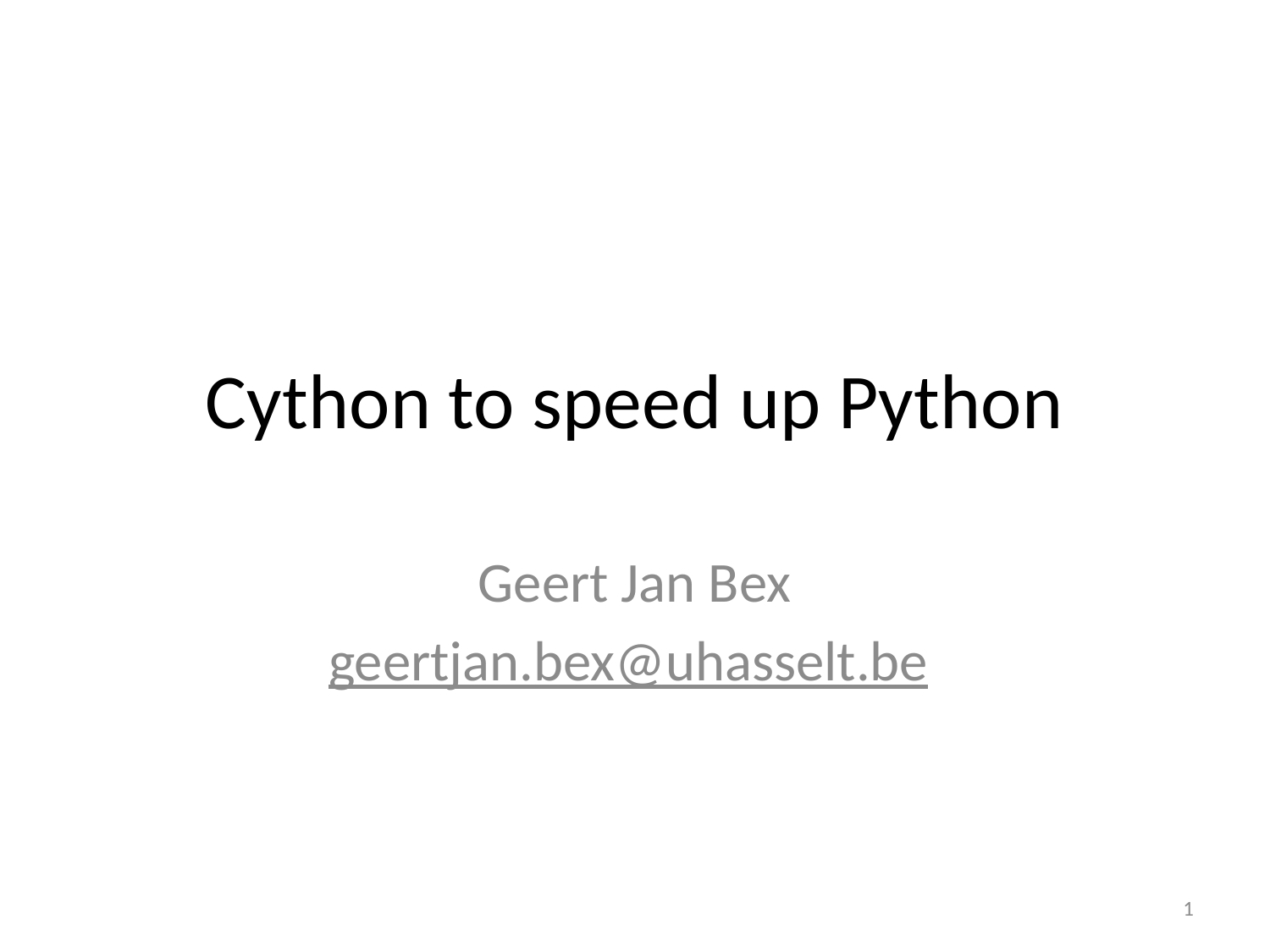

# Cython to speed up Python
Geert Jan Bex
geertjan.bex@uhasselt.be
1